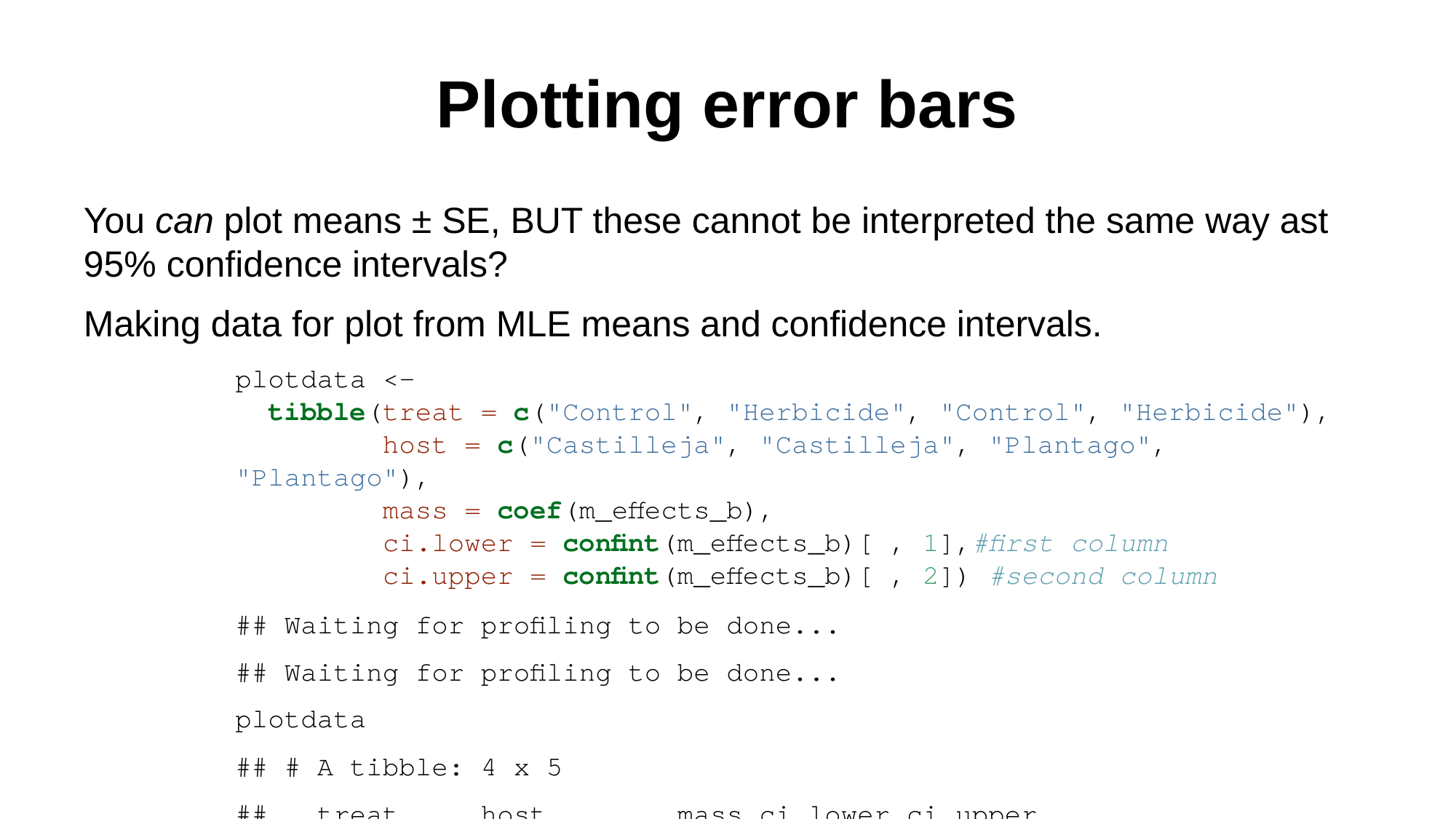

# Plotting error bars
You can plot means ± SE, BUT these cannot be interpreted the same way ast 95% confidence intervals?
Making data for plot from MLE means and confidence intervals.
plotdata <-
  tibble(treat = c("Control", "Herbicide", "Control", "Herbicide"),
         host = c("Castilleja", "Castilleja", "Plantago", "Plantago"),
         mass = coef(m_effects_b),
         ci.lower = confint(m_effects_b)[ , 1],#first column
         ci.upper = confint(m_effects_b)[ , 2]) #second column
## Waiting for profiling to be done...
## Waiting for profiling to be done...
plotdata
## # A tibble: 4 x 5
##   treat     host        mass ci.lower ci.upper
##   <chr>     <chr>      <dbl>    <dbl>    <dbl>
## 1 Control   Castilleja  4.34     3.91     4.77
## 2 Herbicide Castilleja  3.76     3.31     4.21
## 3 Control   Plantago    6.76     6.42     7.09
## 4 Herbicide Plantago    6.34     5.99     6.68